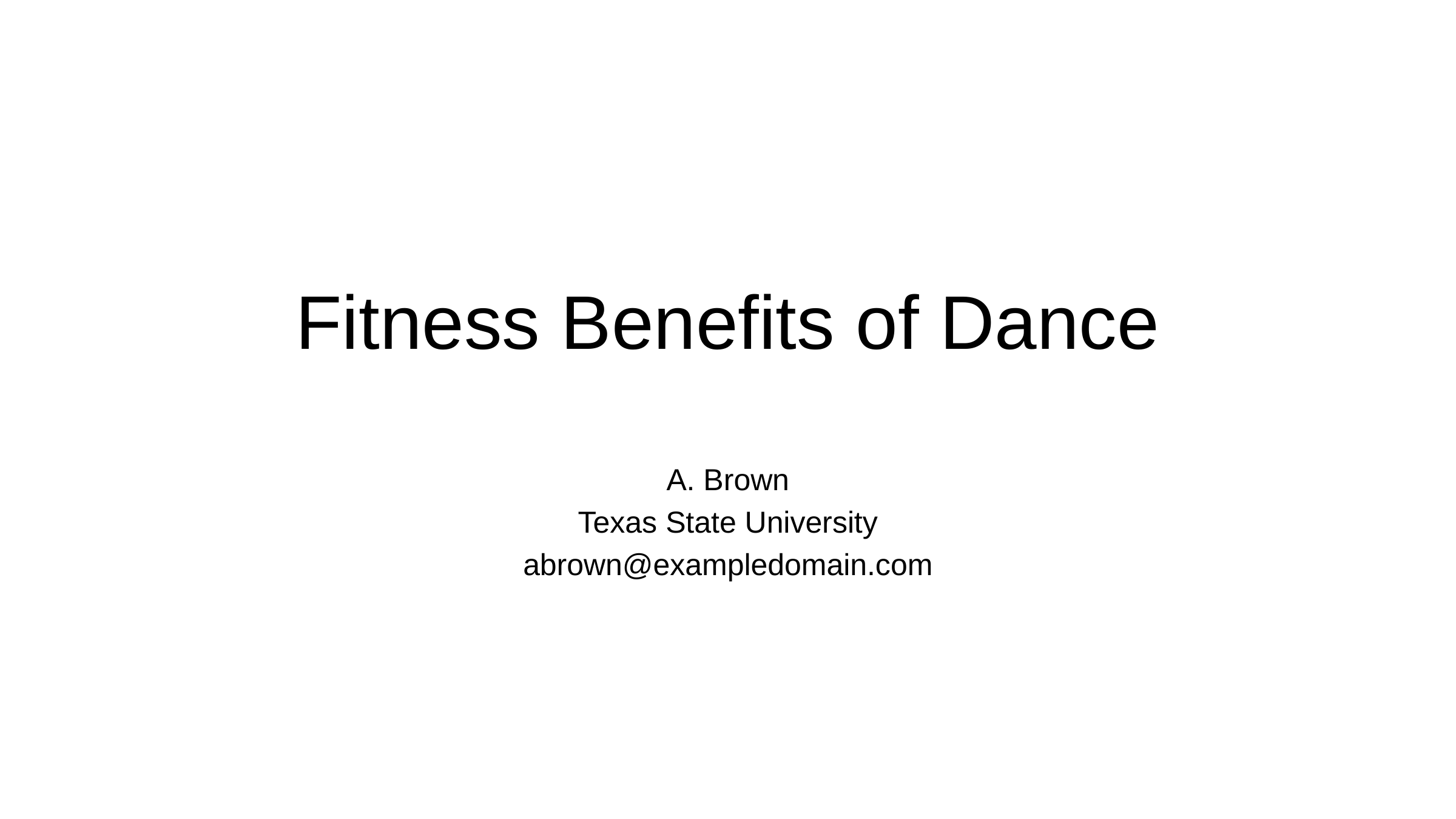

# Fitness Benefits of Dance
A. Brown
Texas State University
abrown@exampledomain.com